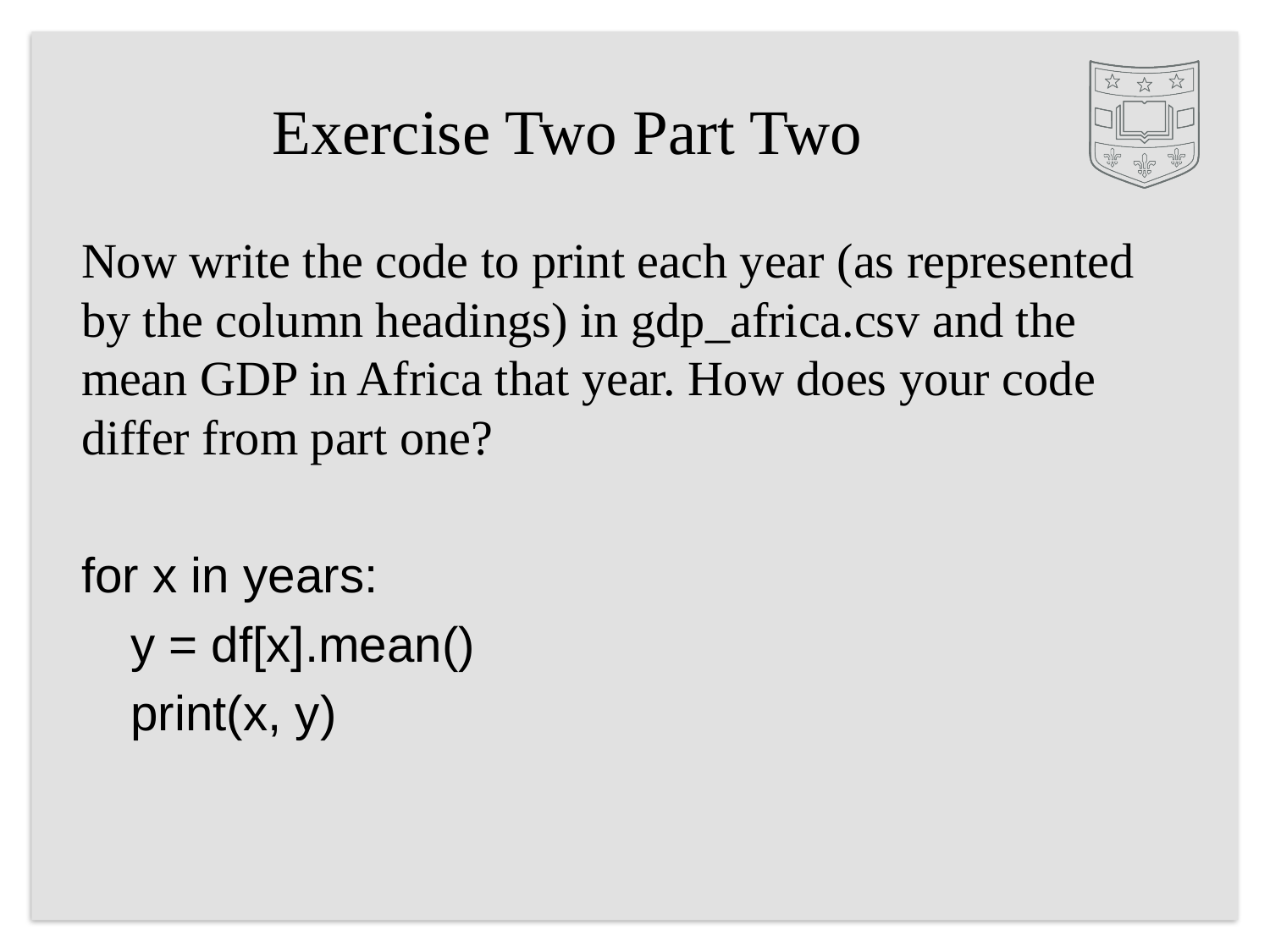

# Exercise Two Part Two
Now write the code to print each year (as represented by the column headings) in gdp_africa.csv and the mean GDP in Africa that year. How does your code differ from part one?

for x in years:
 y = df[x].mean()
 print(x, y)